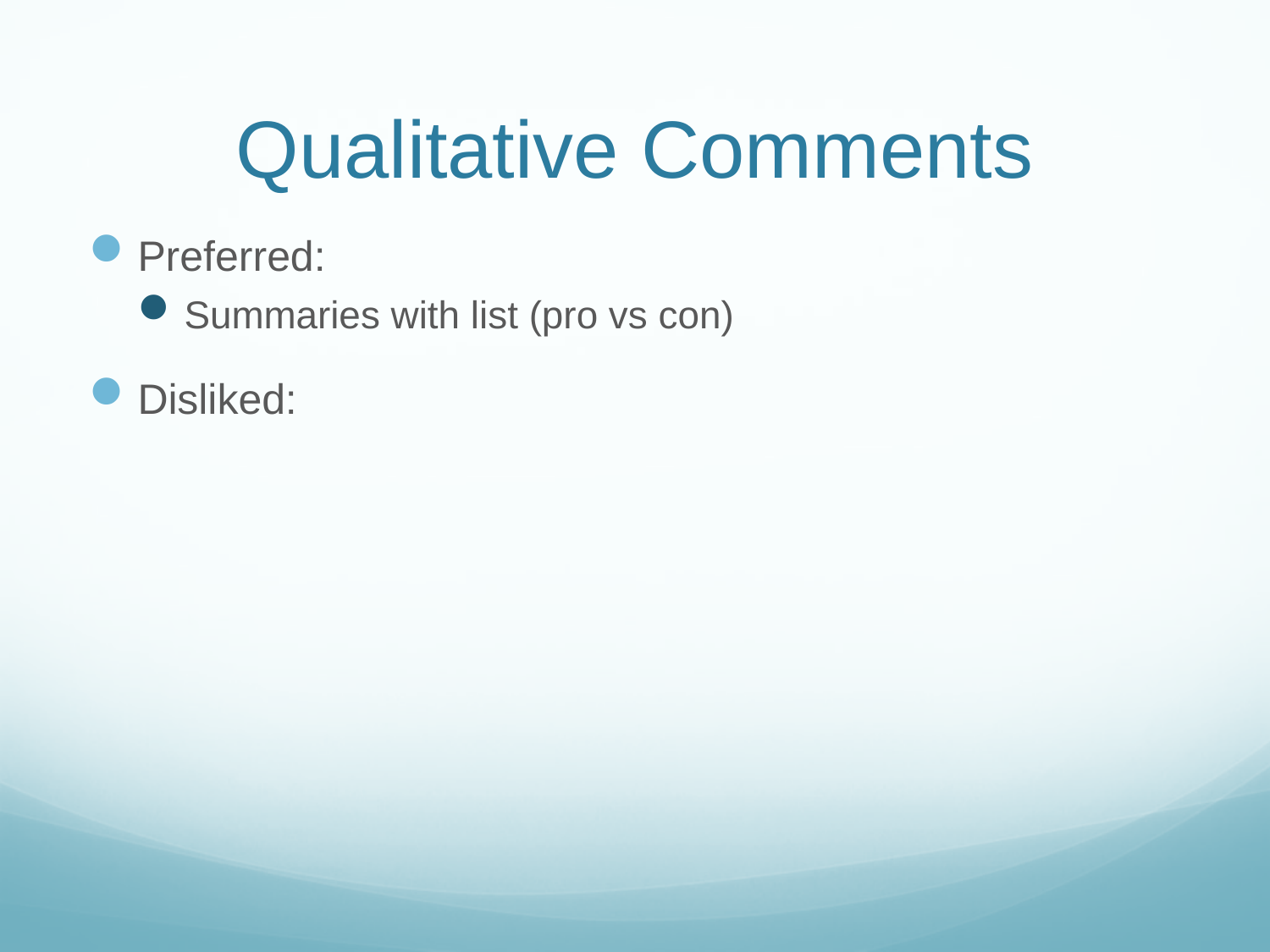

# Qualitative Comments
Preferred:
Summaries with list (pro vs con)
Disliked: